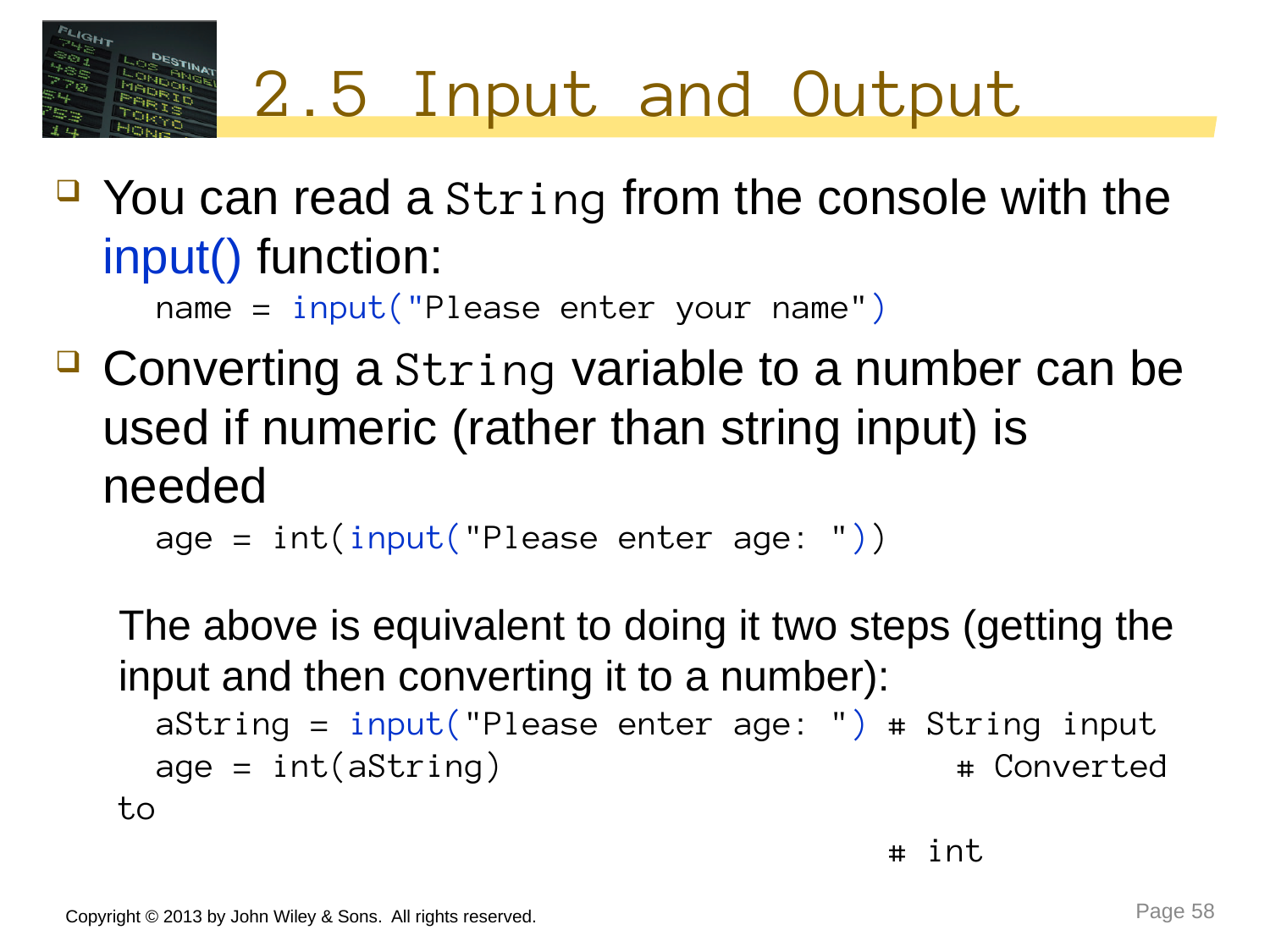

# 2.5 Input and Output
You can read a String from the console with the input() function:
  name = input("Please enter your name")
Converting a String variable to a number can be used if numeric (rather than string input) is needed
  age = int(input("Please enter age: "))

The above is equivalent to doing it two steps (getting the input and then converting it to a number):
  aString = input("Please enter age: ") # String input
  age = int(aString)			    # Converted to
                                        # int

Copyright © 2013 by John Wiley & Sons.  All rights reserved.
Page 58